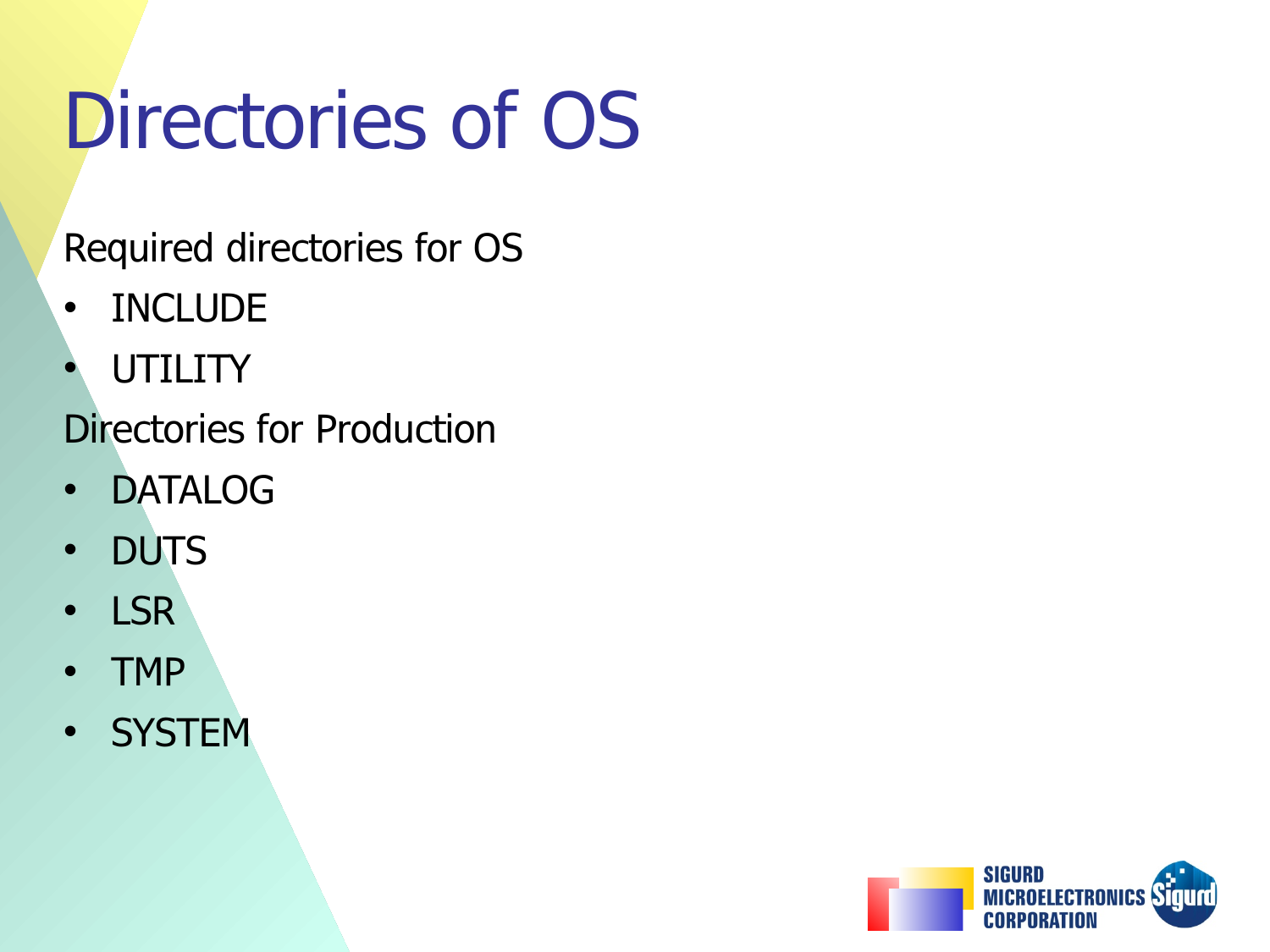

# Directories of OS
Required directories for OS
INCLUDE
UTILITY
Directories for Production
DATALOG
DUTS
LSR
TMP
SYSTEM